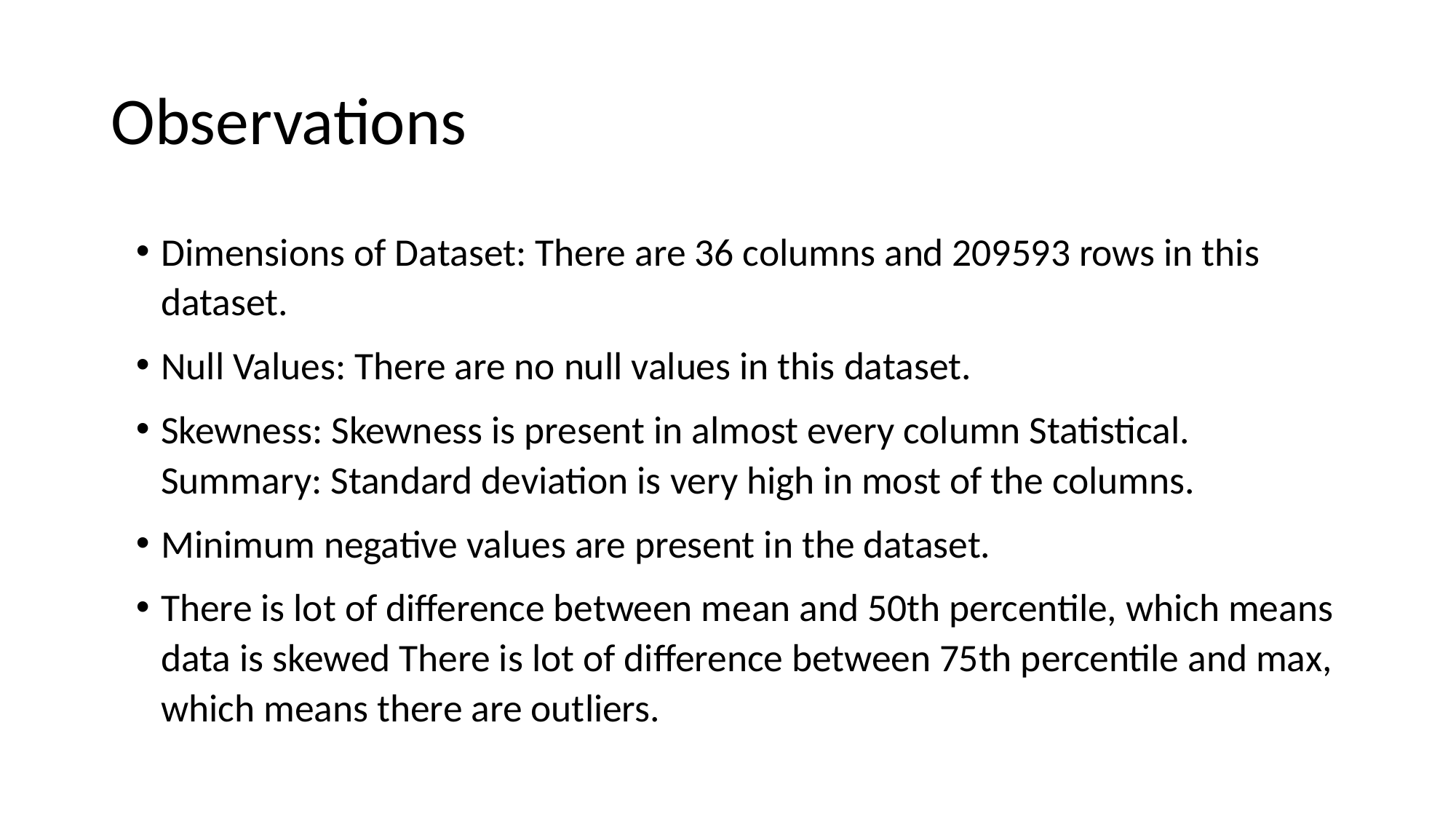

# Observations
Dimensions of Dataset: There are 36 columns and 209593 rows in this dataset.
Null Values: There are no null values in this dataset.
Skewness: Skewness is present in almost every column Statistical. Summary: Standard deviation is very high in most of the columns.
Minimum negative values are present in the dataset.
There is lot of difference between mean and 50th percentile, which means data is skewed There is lot of difference between 75th percentile and max, which means there are outliers.